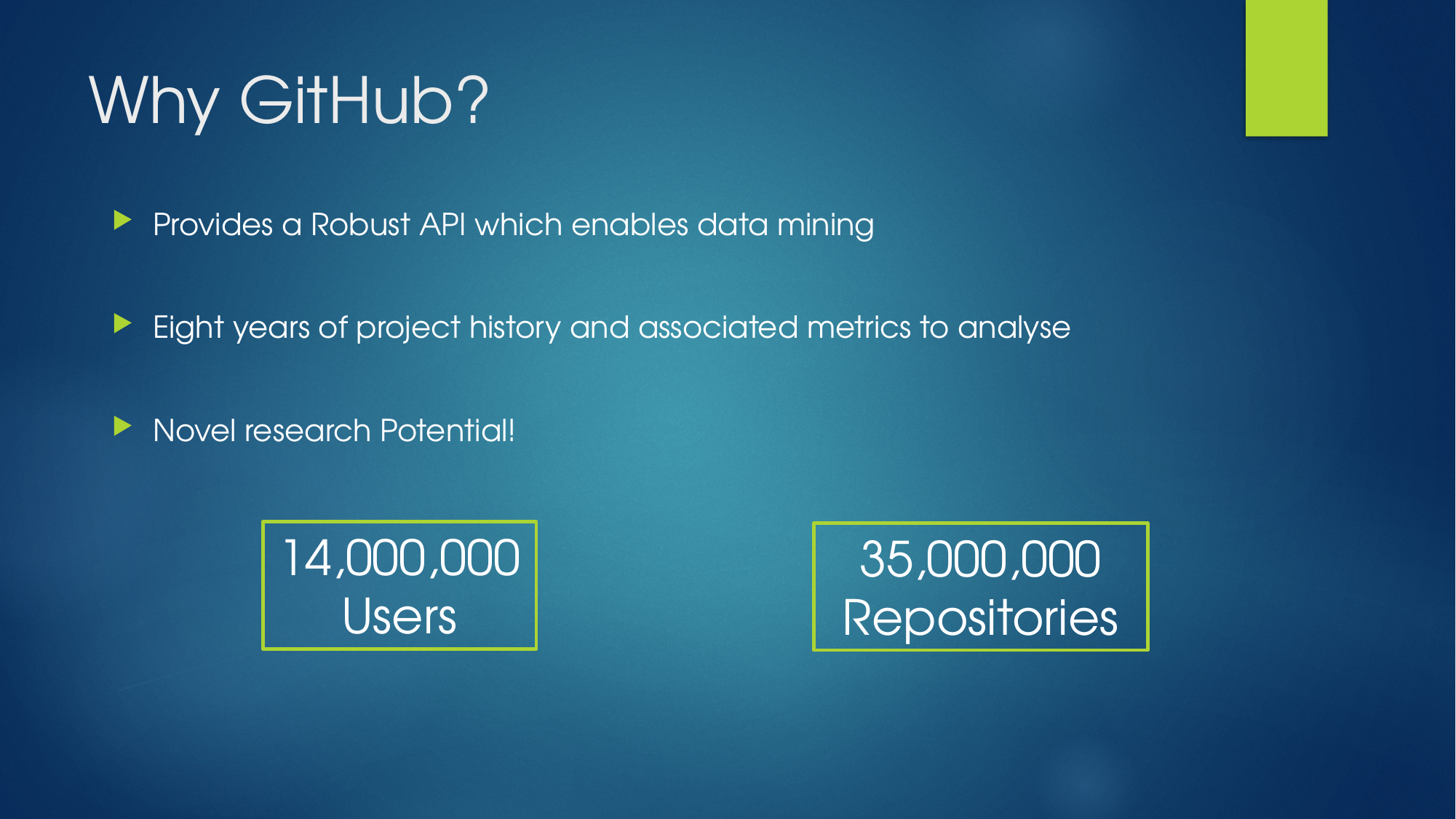

# Why GitHub?
Provides a Robust API which enables data mining

Eight years of project history and associated metrics to analyse

Novel research Potential!

14,000,000 Users
35,000,000 Repositories